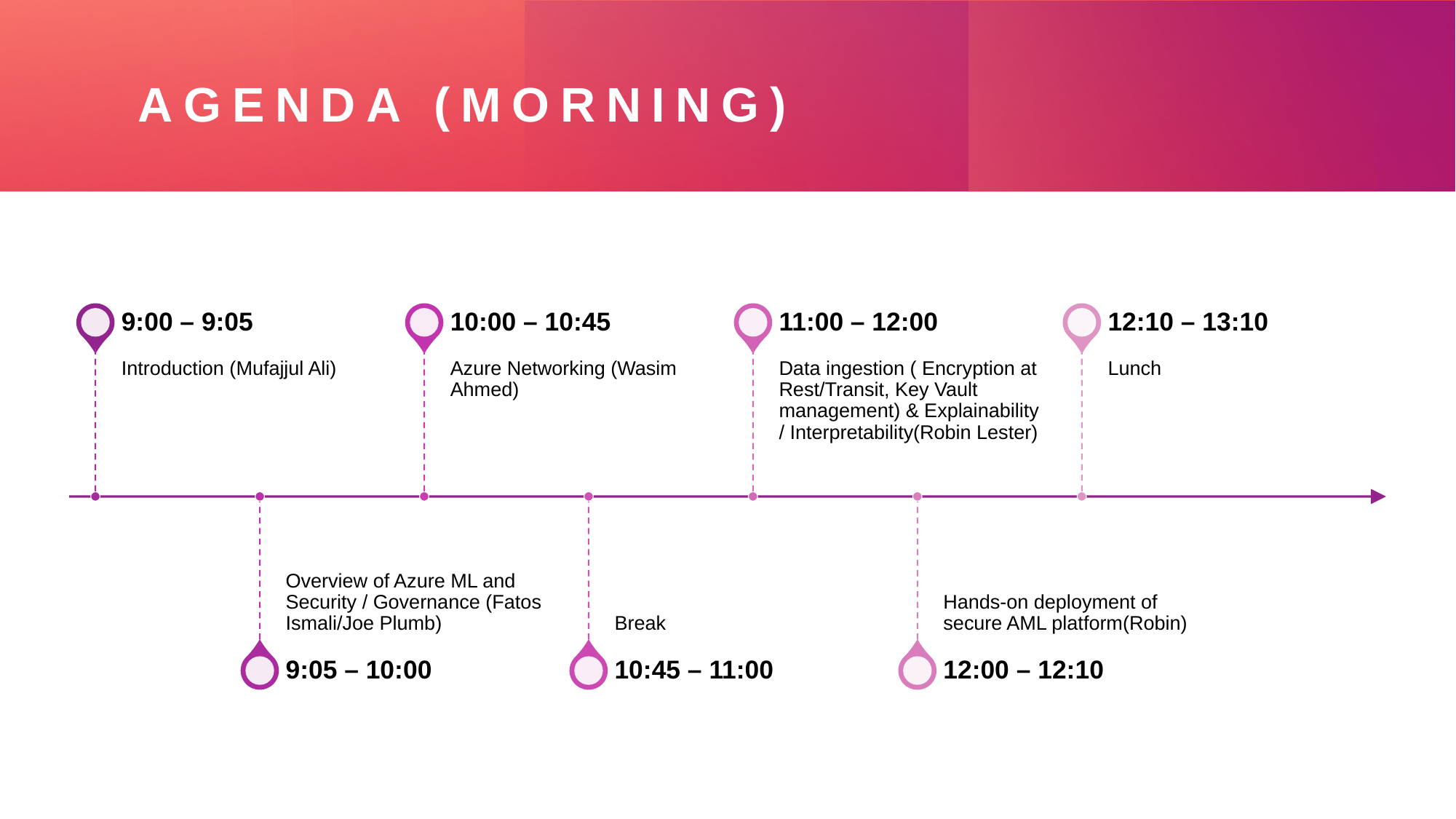

# Agenda (morning)
Introduction (Mufajjul Ali)
9:00 – 9:05
Overview of Azure ML and Security / Governance (Fatos Ismali/Joe Plumb)
9:05 – 10:00
Azure Networking (Wasim Ahmed)
10:00 – 10:45
Break
10:45 – 11:00
Data ingestion ( Encryption at Rest/Transit, Key Vault management) & Explainability / Interpretability(Robin Lester)
11:00 – 12:00
Hands-on deployment of secure AML platform(Robin)
12:00 – 12:10
Lunch
12:10 – 13:10